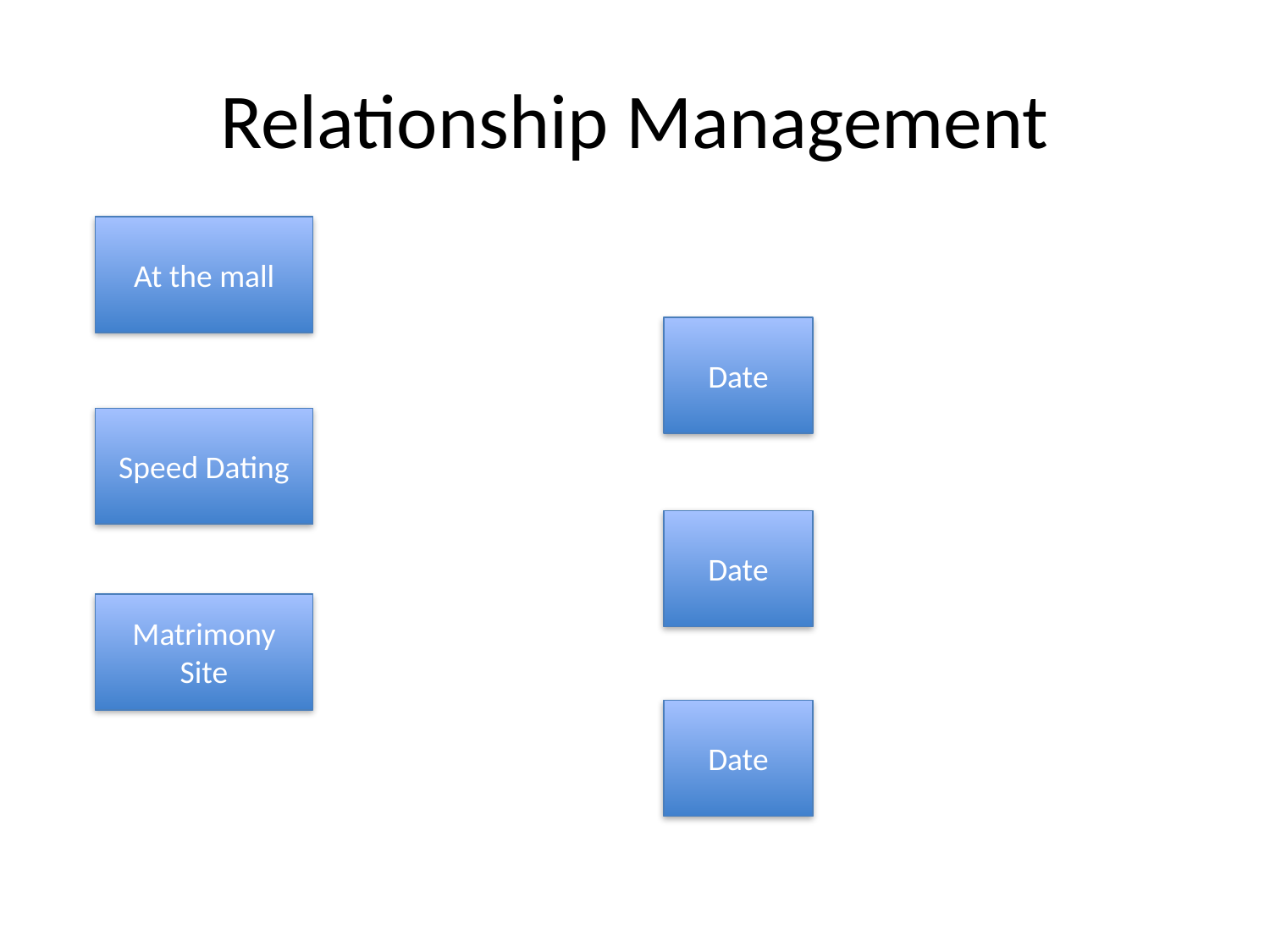

# Relationship Management
At the mall
Date
Speed Dating
Date
Matrimony Site
Date